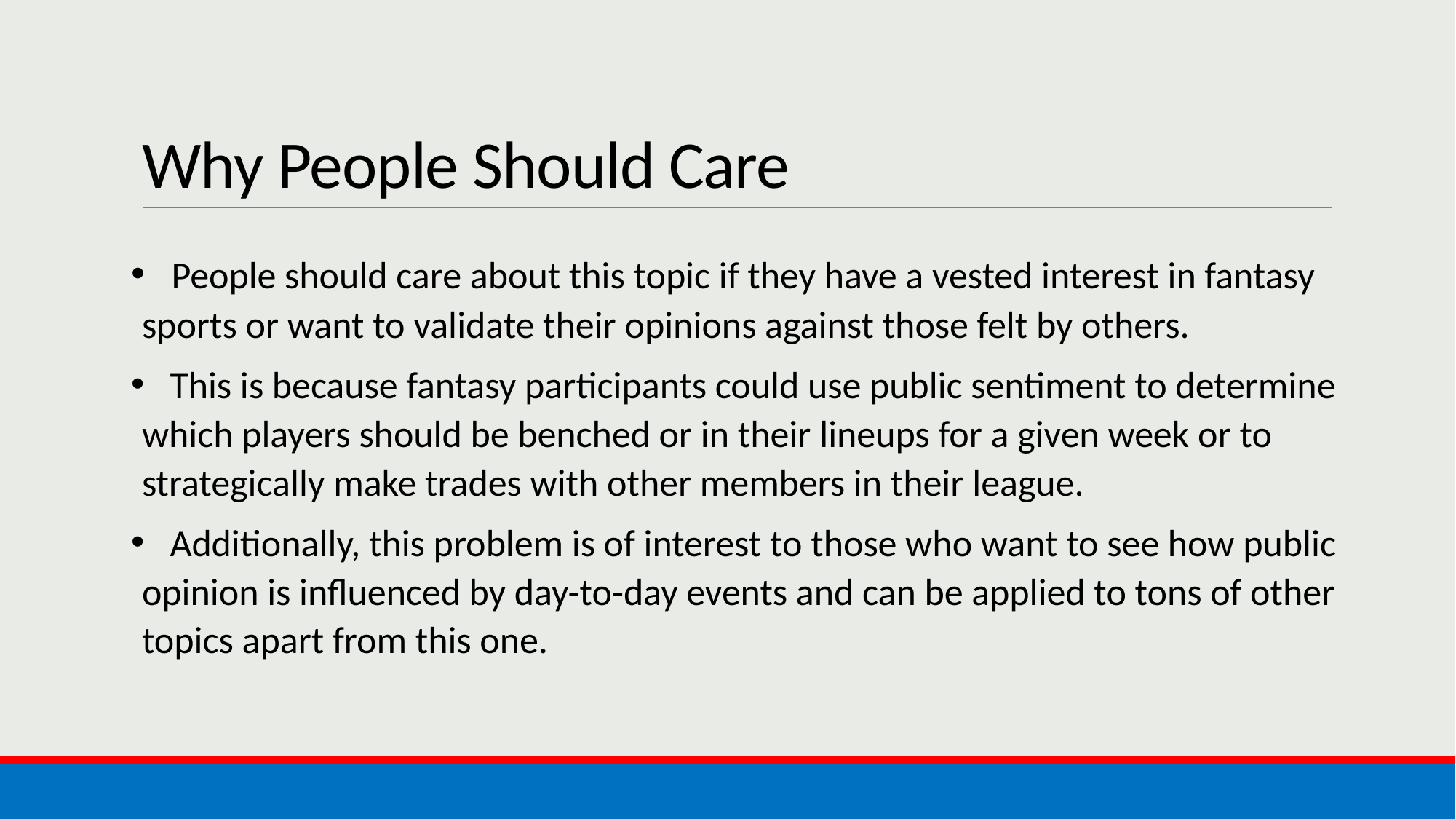

# Why People Should Care
   People should care about this topic if they have a vested interest in fantasy sports or want to validate their opinions against those felt by others.
   This is because fantasy participants could use public sentiment to determine which players should be benched or in their lineups for a given week or to strategically make trades with other members in their league.
   Additionally, this problem is of interest to those who want to see how public opinion is influenced by day-to-day events and can be applied to tons of other topics apart from this one.